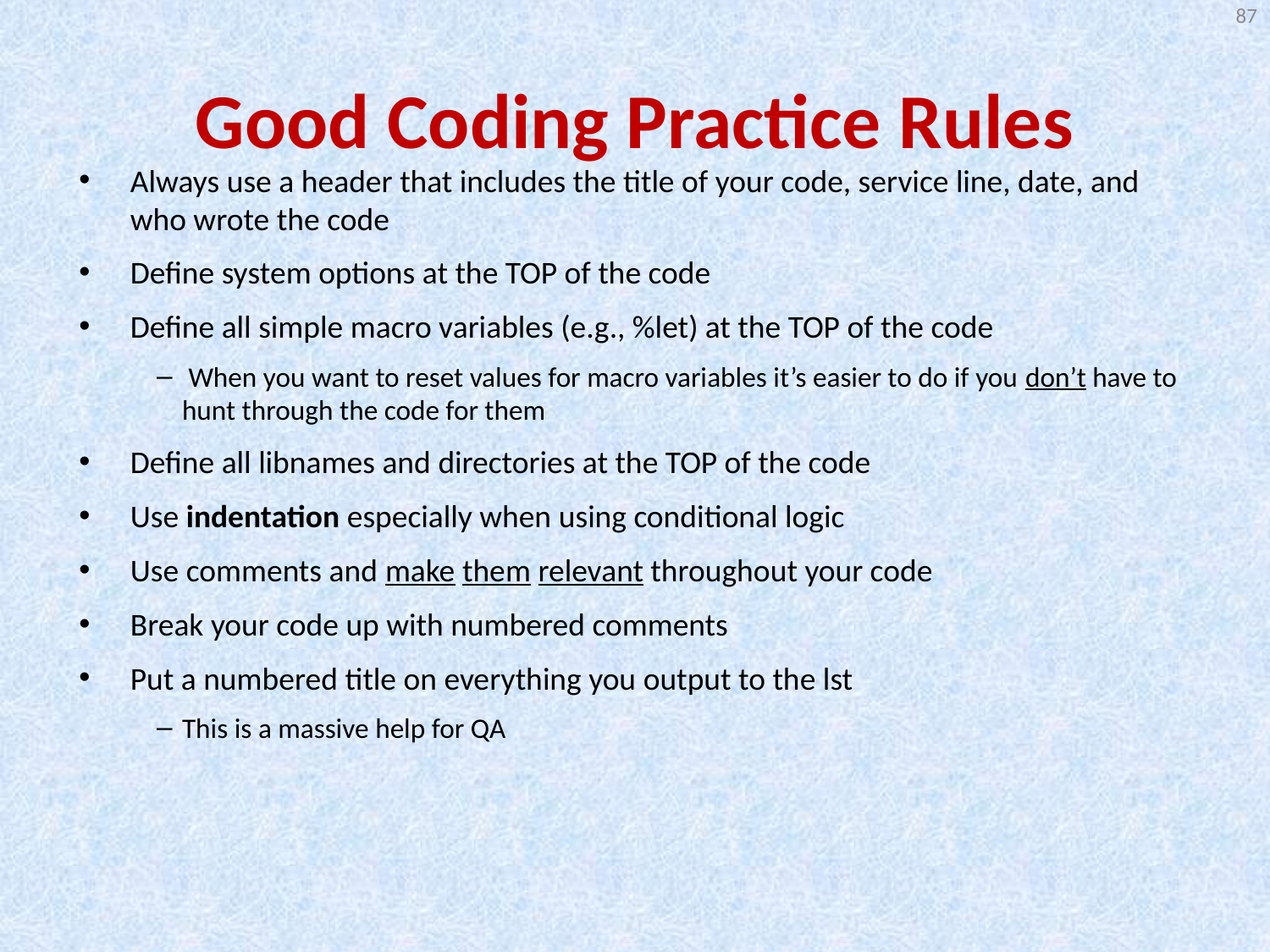

87
# Good Coding Practice Rules
Always use a header that includes the title of your code, service line, date, and who wrote the code
Define system options at the TOP of the code
Define all simple macro variables (e.g., %let) at the TOP of the code
 When you want to reset values for macro variables it’s easier to do if you don’t have to hunt through the code for them
Define all libnames and directories at the TOP of the code
Use indentation especially when using conditional logic
Use comments and make them relevant throughout your code
Break your code up with numbered comments
Put a numbered title on everything you output to the lst
This is a massive help for QA